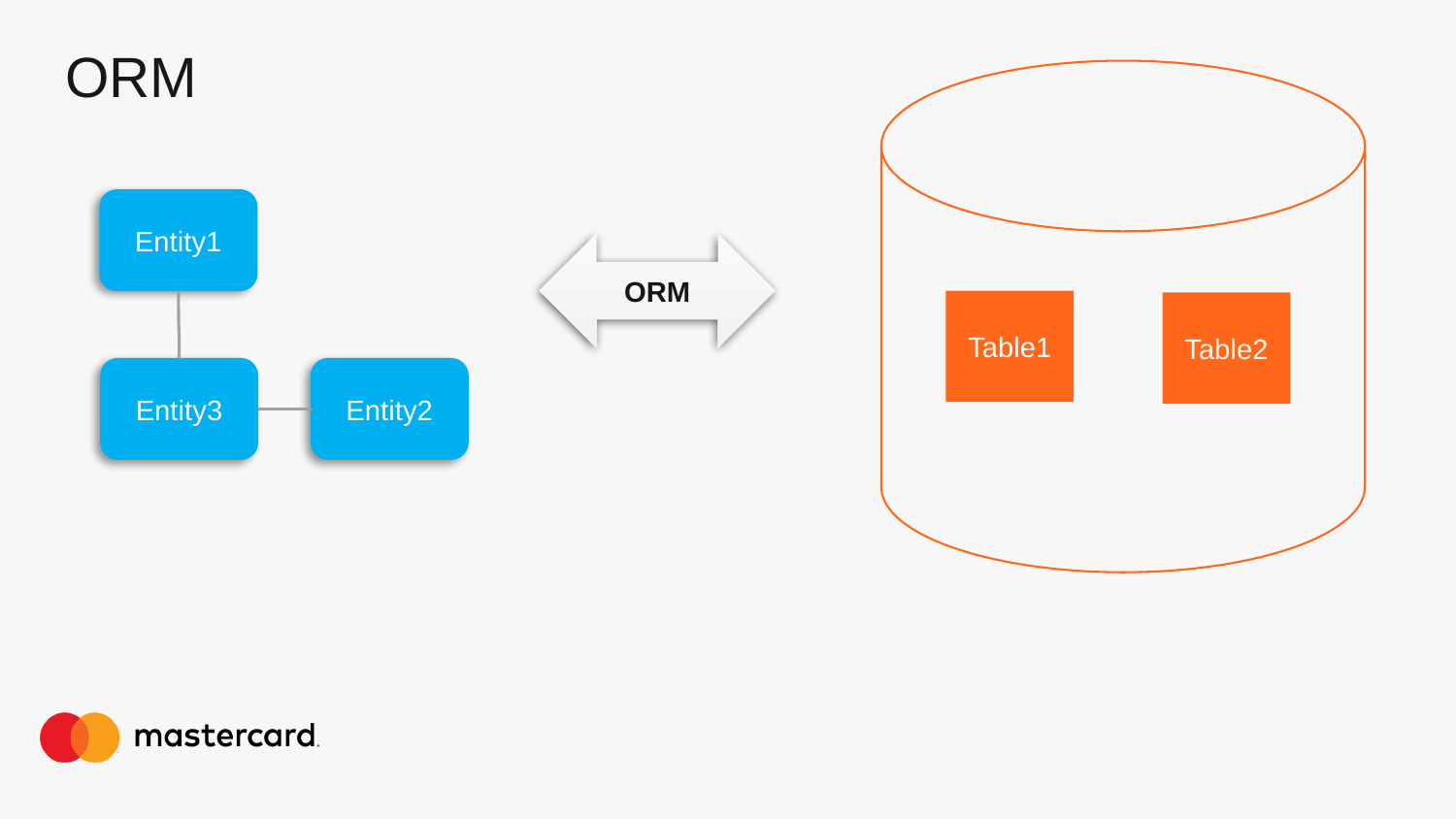

# ORM

Entity1
ORM
Table1
Table2
Entity2
Entity3